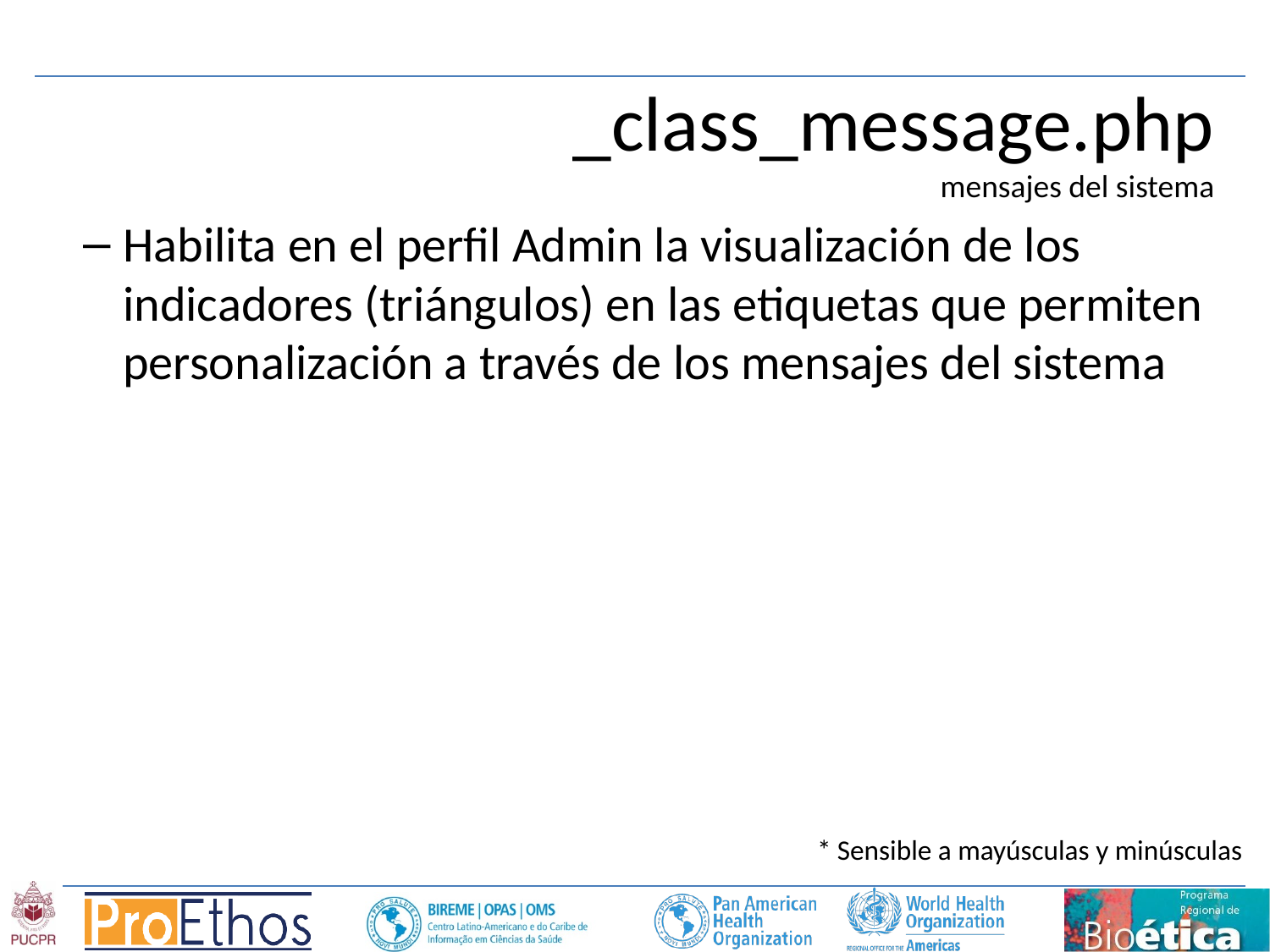

_class_message.php
mensajes del sistema
Habilita en el perfil Admin la visualización de los indicadores (triángulos) en las etiquetas que permiten personalización a través de los mensajes del sistema
* Sensible a mayúsculas y minúsculas